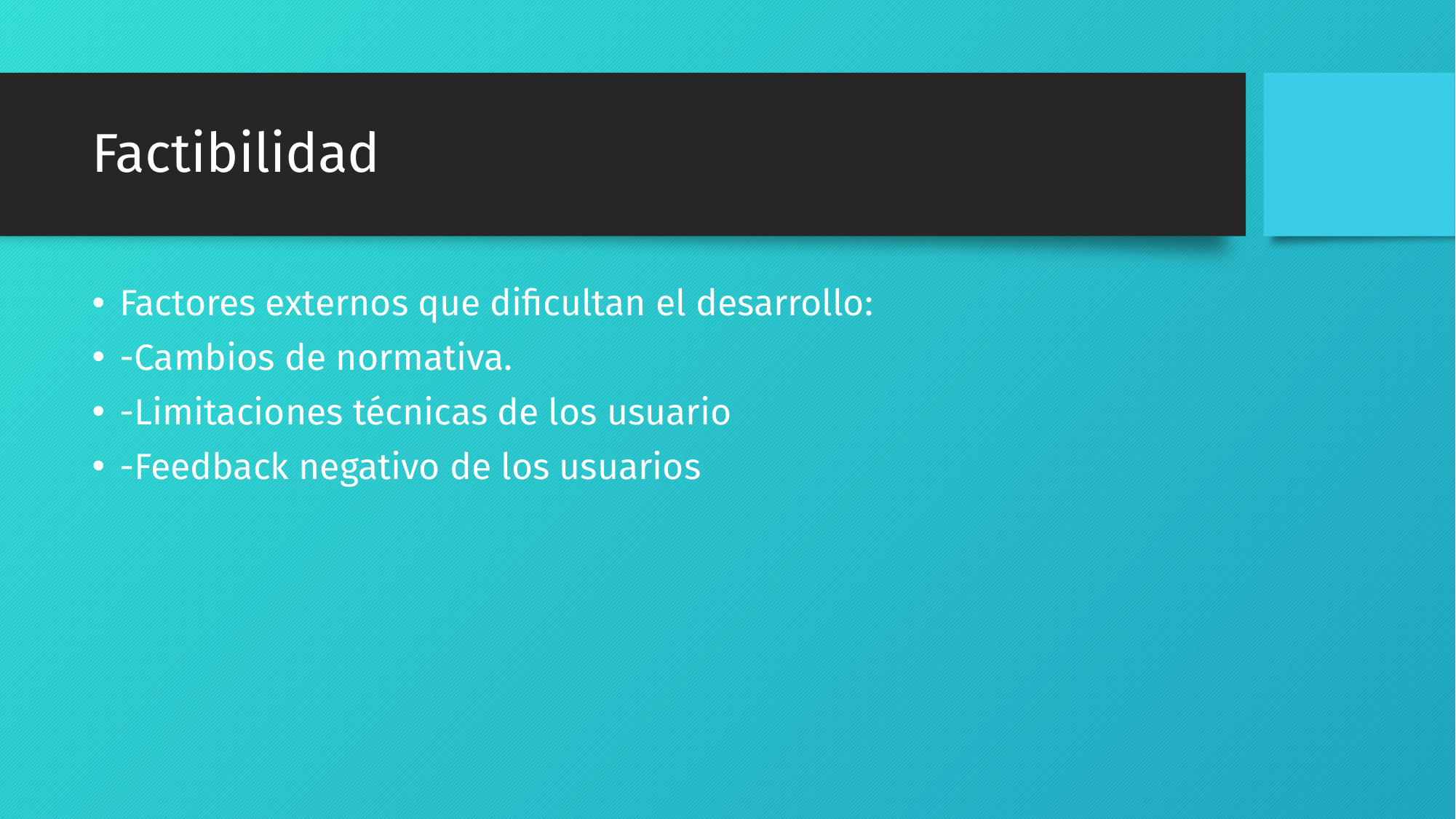

# Factibilidad
Factores externos que dificultan el desarrollo:
-Cambios de normativa.
-Limitaciones técnicas de los usuario
-Feedback negativo de los usuarios